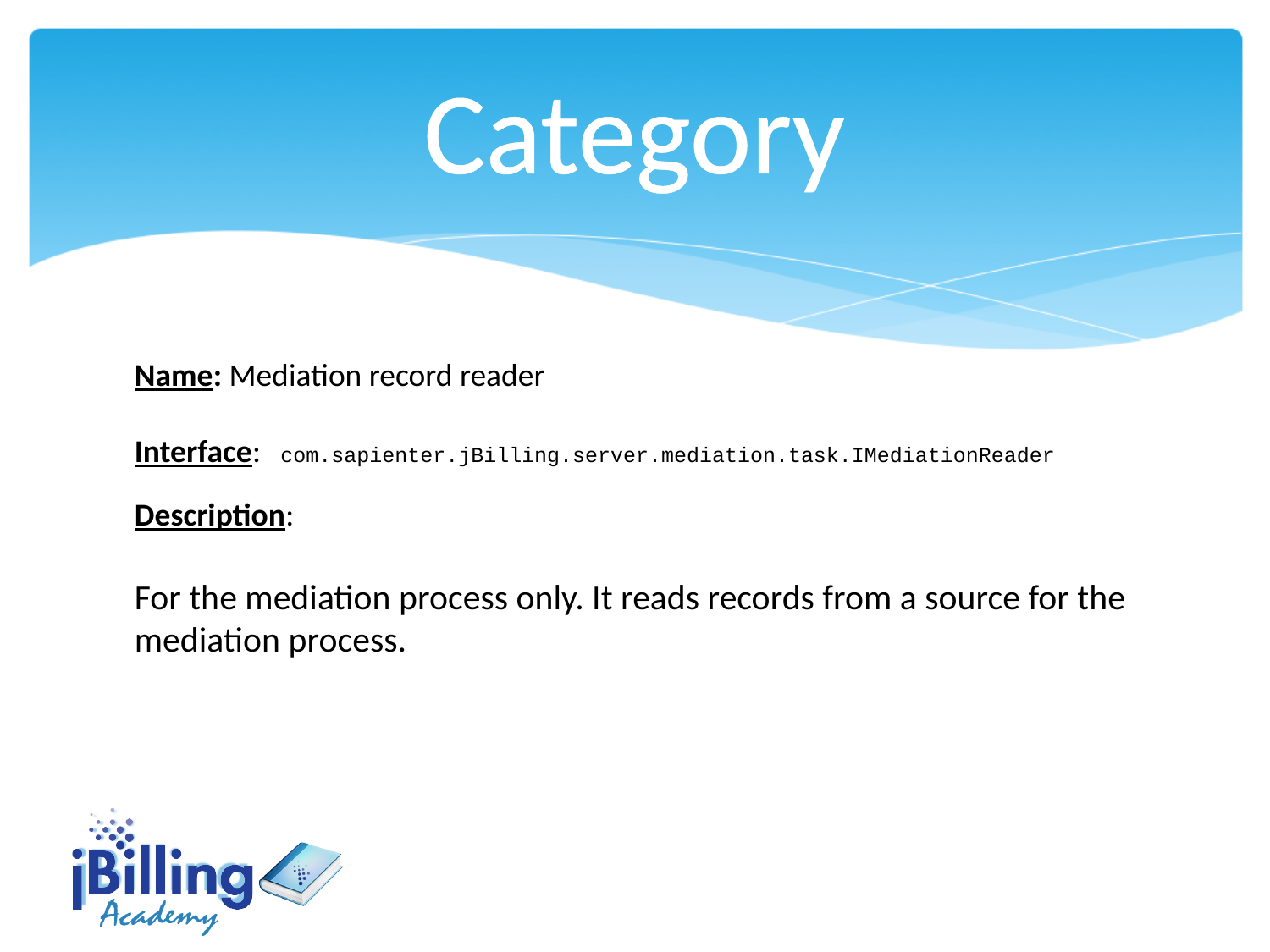

Category
Name: Mediation record reader
Interface:  com.sapienter.jBilling.server.mediation.task.IMediationReader

Description:

For the mediation process only. It reads records from a source for the mediation process.